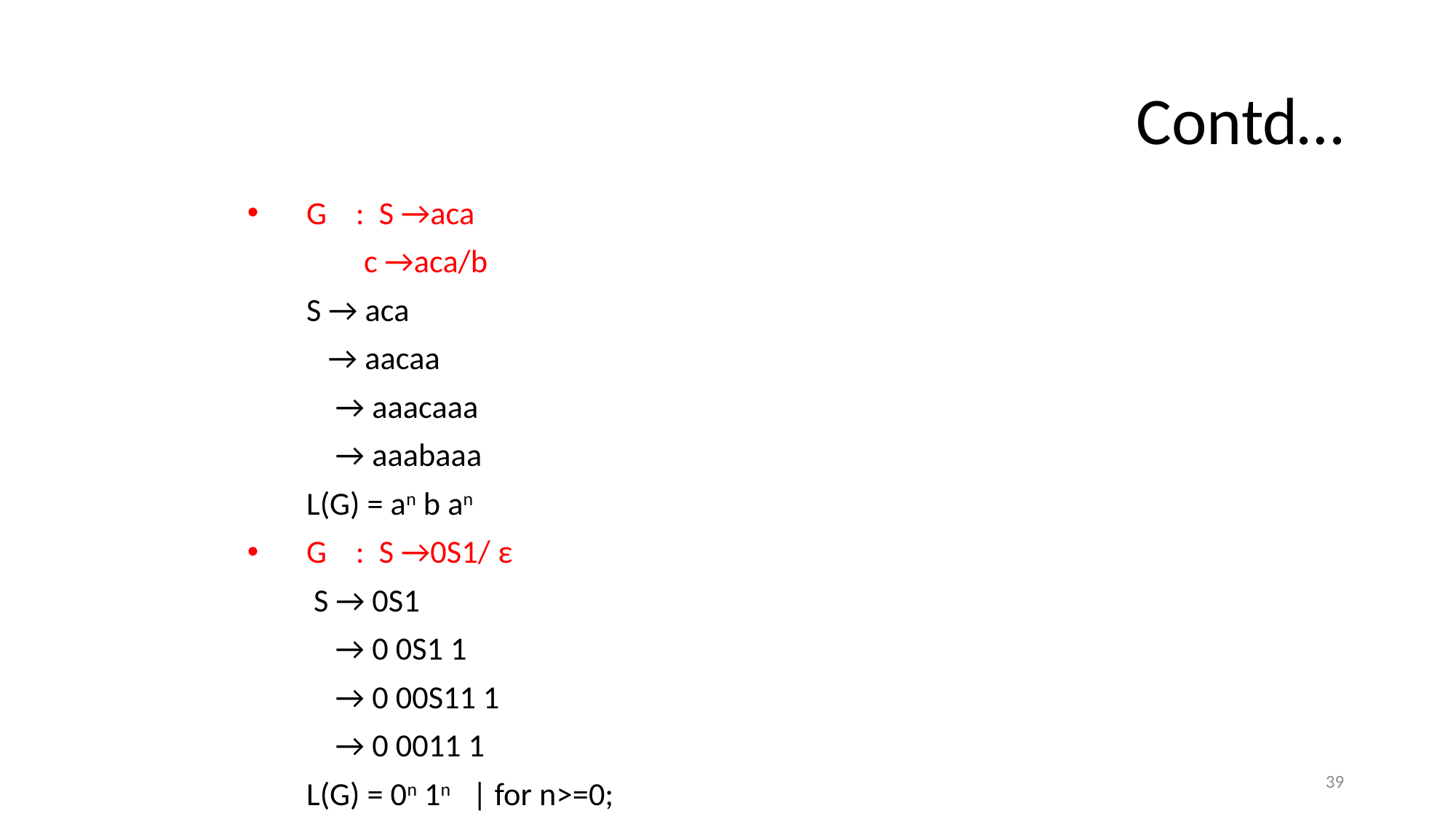

# Contd…
G    :  S →aca
                c →aca/b
	S → aca
	   → aacaa
	    → aaacaaa
	    → aaabaaa
 	L(G) = an b an
G    :  S →0S1/ ε
	 S → 0S1
	    → 0 0S1 1
	    → 0 00S11 1
	    → 0 0011 1
	L(G) = 0n 1n   | for n>=0;

39